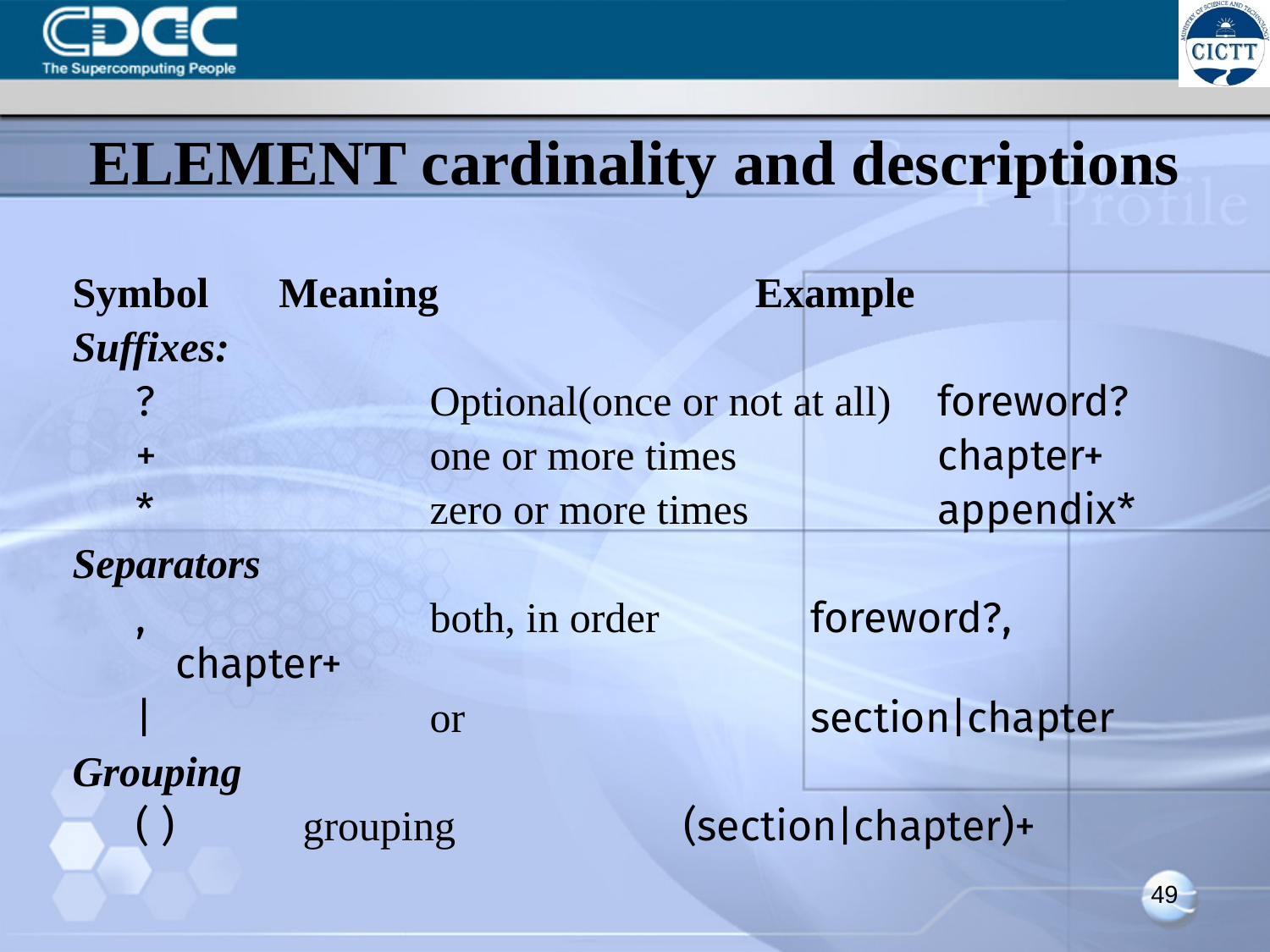

# ELEMENT cardinality and descriptions
Symbol  	   Meaning		            Example
Suffixes:
?			Optional(once or not at all)	foreword?
+			one or more times  		chapter+
*			zero or more times		appendix*
Separators
,			both, in order		foreword?, chapter+
|			or			section|chapter
Grouping
( )		grouping		(section|chapter)+